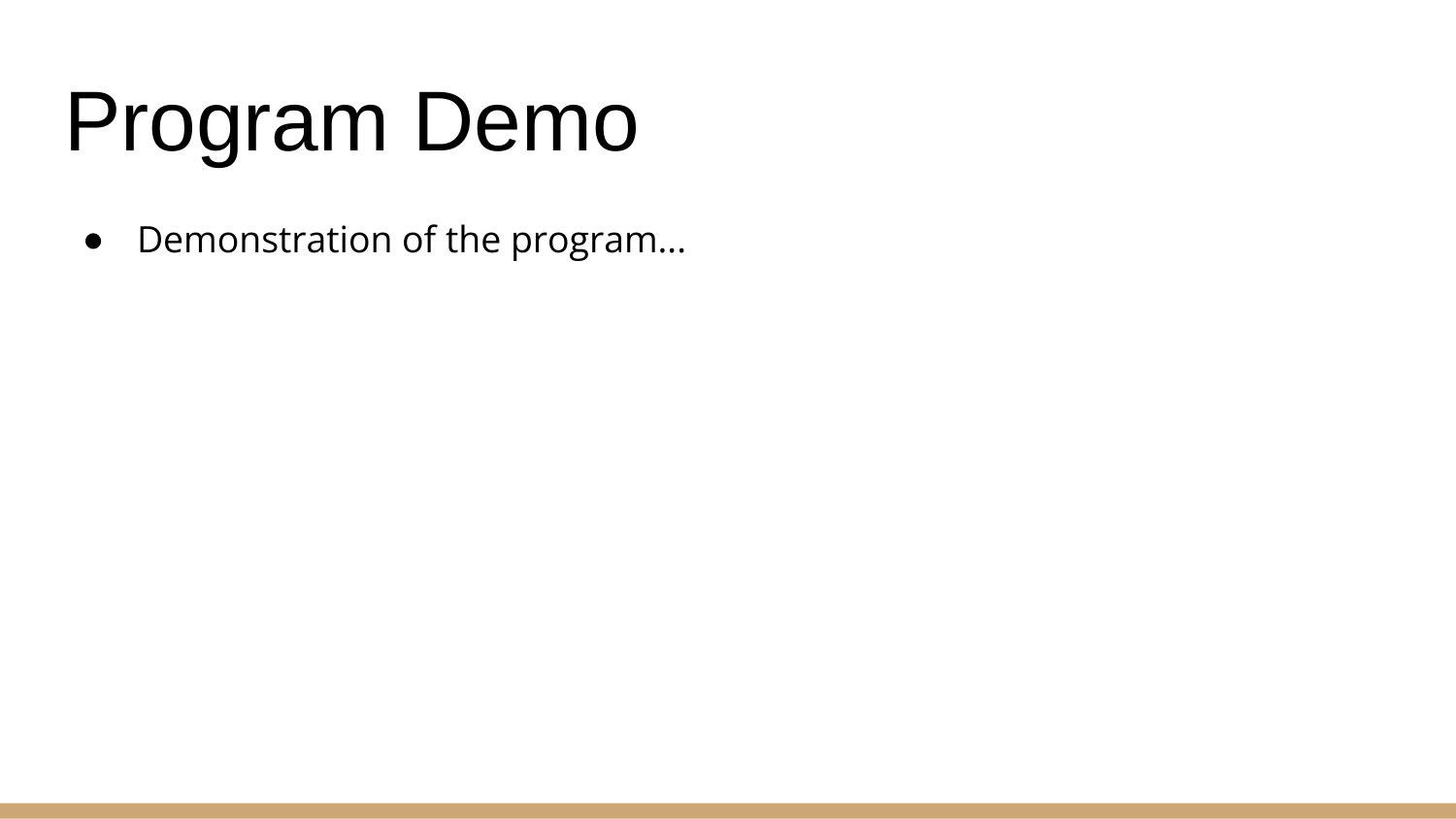

# Program Demo
Demonstration of the program...